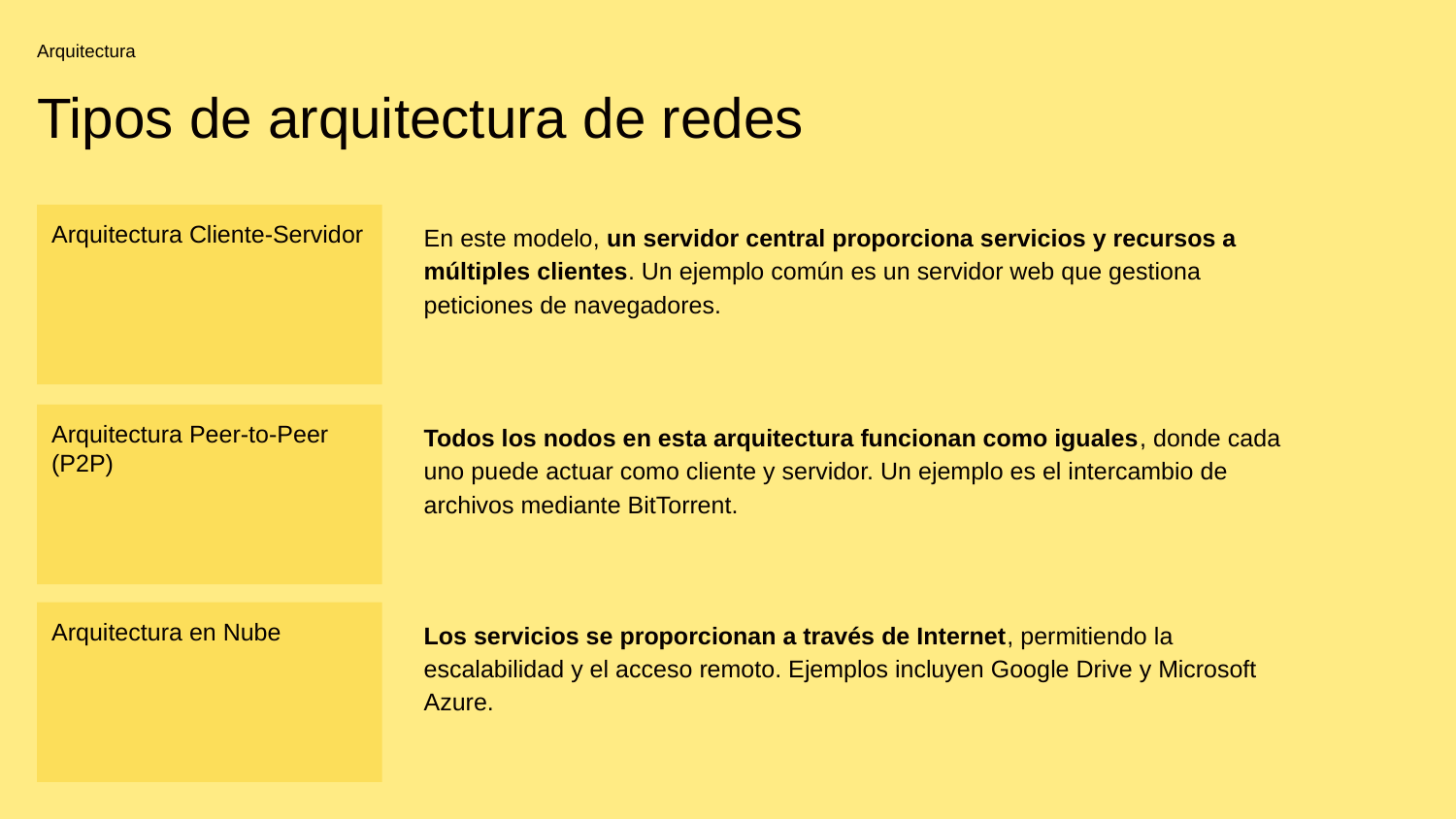

Arquitectura
Tipos de arquitectura de redes
En este modelo, un servidor central proporciona servicios y recursos a múltiples clientes. Un ejemplo común es un servidor web que gestiona peticiones de navegadores.
Arquitectura Cliente-Servidor
Todos los nodos en esta arquitectura funcionan como iguales, donde cada uno puede actuar como cliente y servidor. Un ejemplo es el intercambio de archivos mediante BitTorrent.
Arquitectura Peer-to-Peer (P2P)
Los servicios se proporcionan a través de Internet, permitiendo la escalabilidad y el acceso remoto. Ejemplos incluyen Google Drive y Microsoft Azure.
Arquitectura en Nube